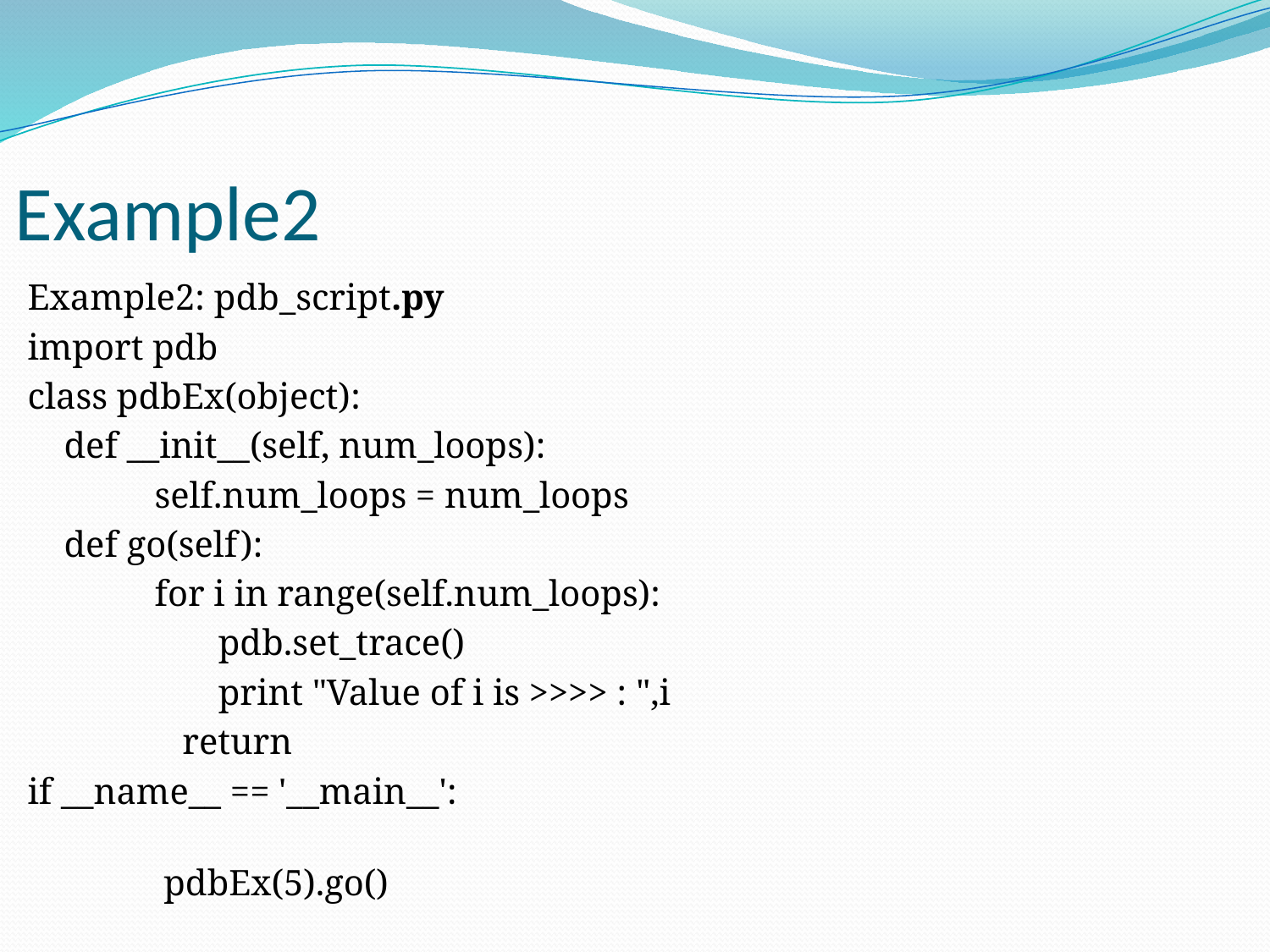

# Example2
Example2: pdb_script.py
import pdb
class pdbEx(object):
    def __init__(self, num_loops):
	self.num_loops = num_loops
    def go(self):
        	for i in range(self.num_loops):
	       pdb.set_trace()
	       print "Value of i is >>>> : ",i
                 return
if __name__ == '__main__':
  	 pdbEx(5).go()